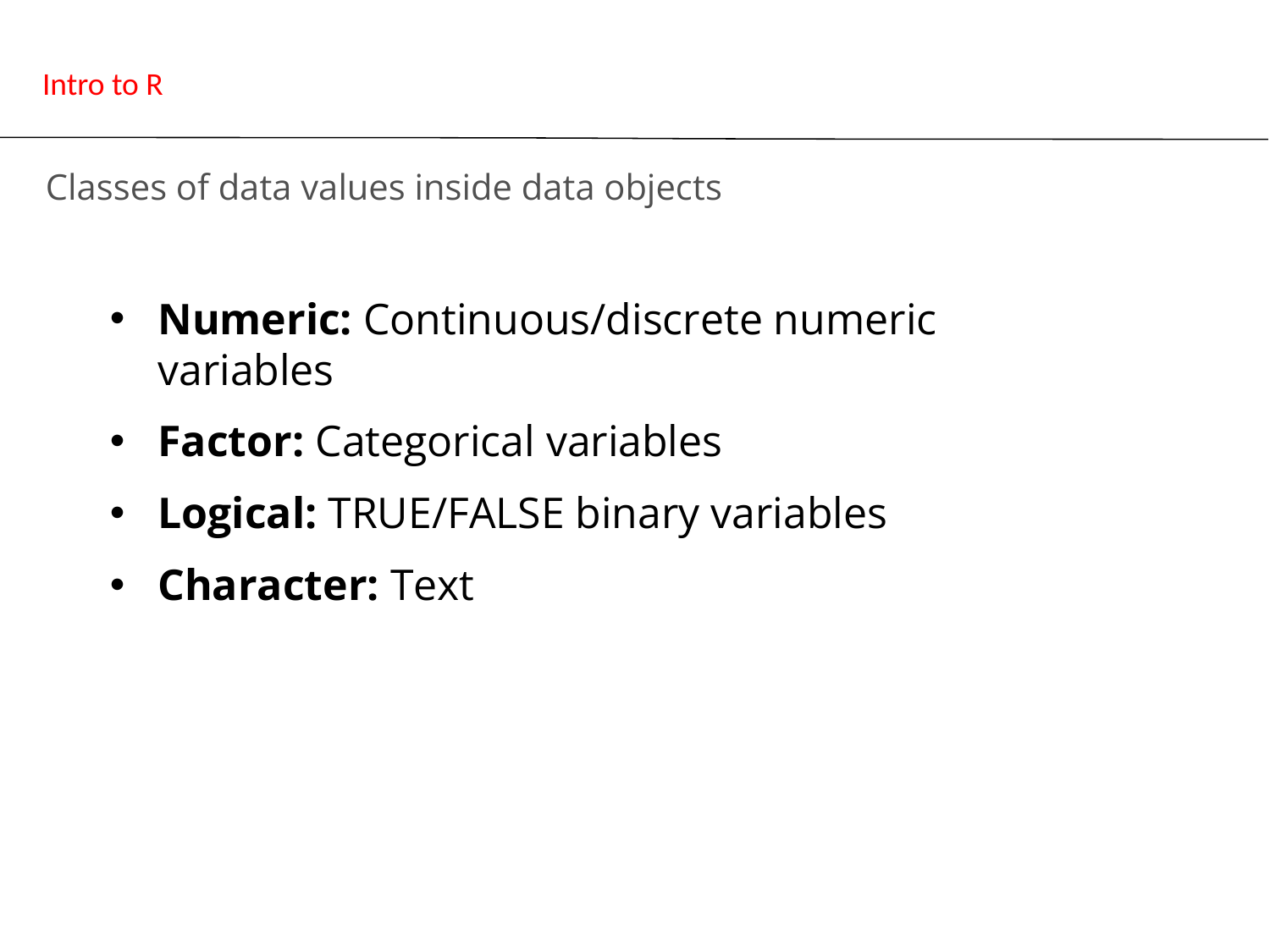

# Intro to R
Classes of data values inside data objects
Numeric: Continuous/discrete numeric variables
Factor: Categorical variables
Logical: TRUE/FALSE binary variables
Character: Text